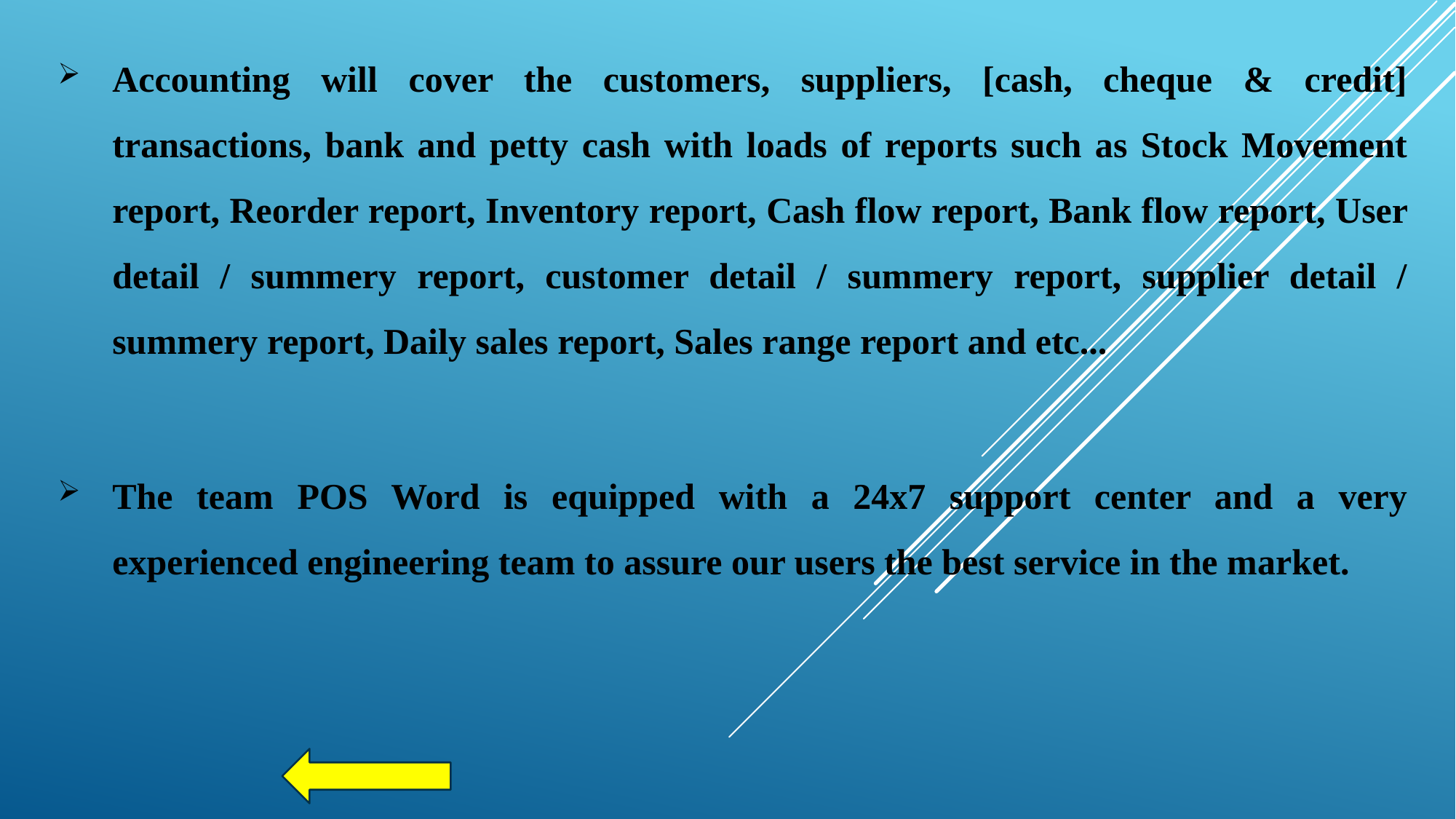

Accounting will cover the customers, suppliers, [cash, cheque & credit] transactions, bank and petty cash with loads of reports such as Stock Movement report, Reorder report, Inventory report, Cash flow report, Bank flow report, User detail / summery report, customer detail / summery report, supplier detail / summery report, Daily sales report, Sales range report and etc...

The team POS Word is equipped with a 24x7 support center and a very experienced engineering team to assure our users the best service in the market.